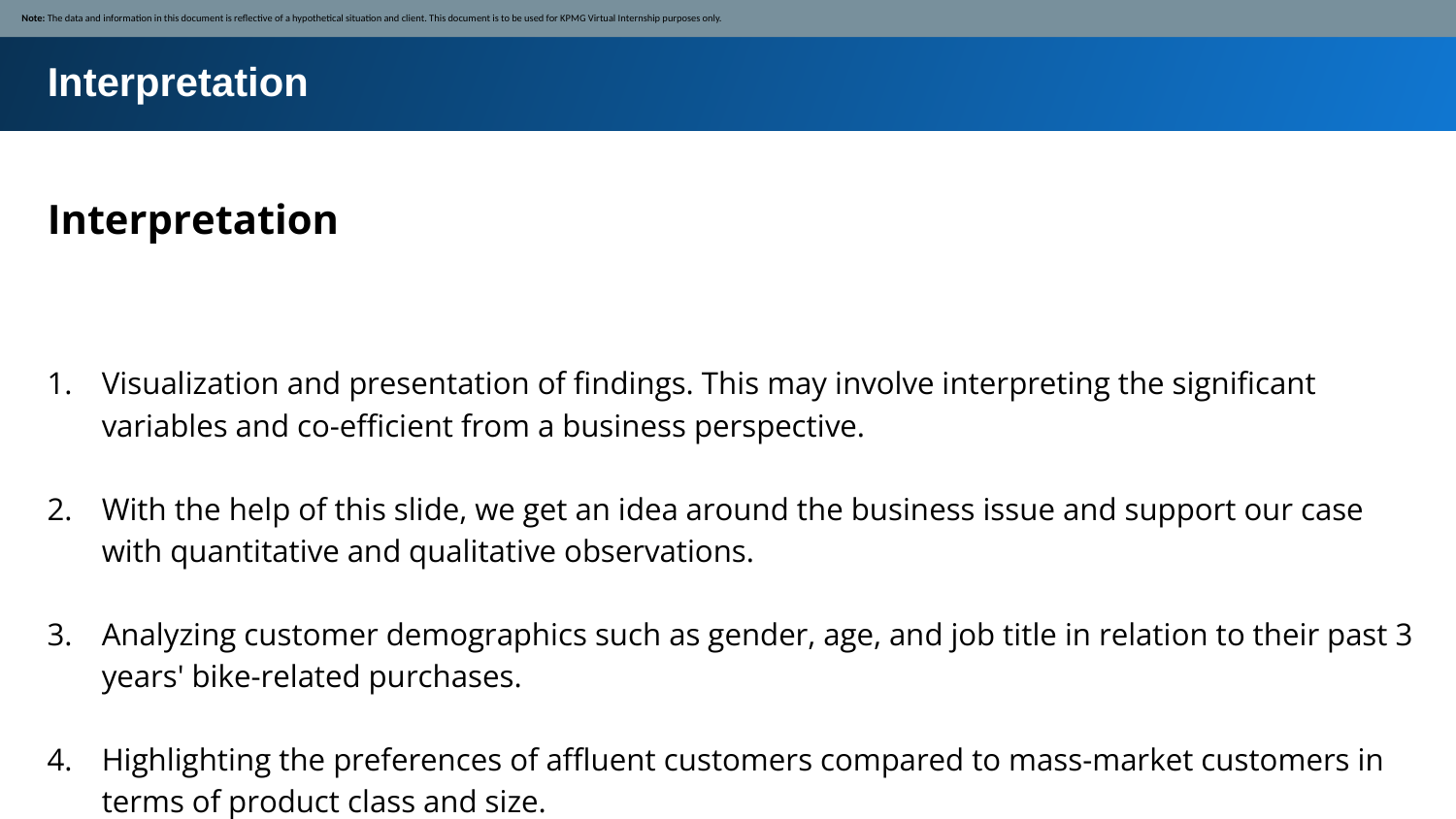

Note: The data and information in this document is reflective of a hypothetical situation and client. This document is to be used for KPMG Virtual Internship purposes only.
Interpretation
Interpretation
Visualization and presentation of findings. This may involve interpreting the significant variables and co-efficient from a business perspective.

With the help of this slide, we get an idea around the business issue and support our case with quantitative and qualitative observations.

Analyzing customer demographics such as gender, age, and job title in relation to their past 3 years' bike-related purchases.

Highlighting the preferences of affluent customers compared to mass-market customers in terms of product class and size.